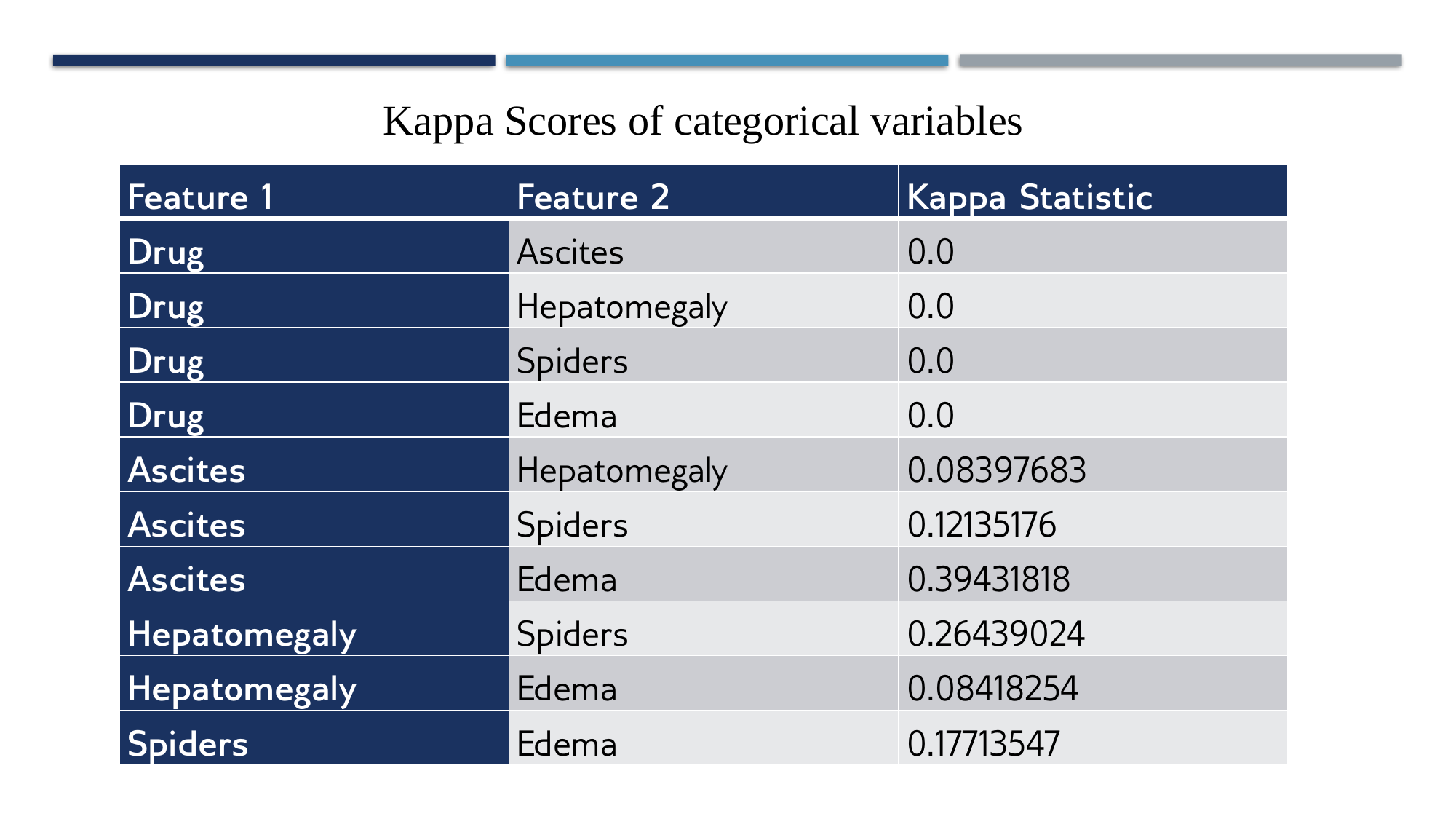

Kappa Scores of categorical variables
| Feature 1 | Feature 2 | Kappa Statistic |
| --- | --- | --- |
| Drug | Ascites | 0.0 |
| Drug | Hepatomegaly | 0.0 |
| Drug | Spiders | 0.0 |
| Drug | Edema | 0.0 |
| Ascites | Hepatomegaly | 0.08397683 |
| Ascites | Spiders | 0.12135176 |
| Ascites | Edema | 0.39431818 |
| Hepatomegaly | Spiders | 0.26439024 |
| Hepatomegaly | Edema | 0.08418254 |
| Spiders | Edema | 0.17713547 |